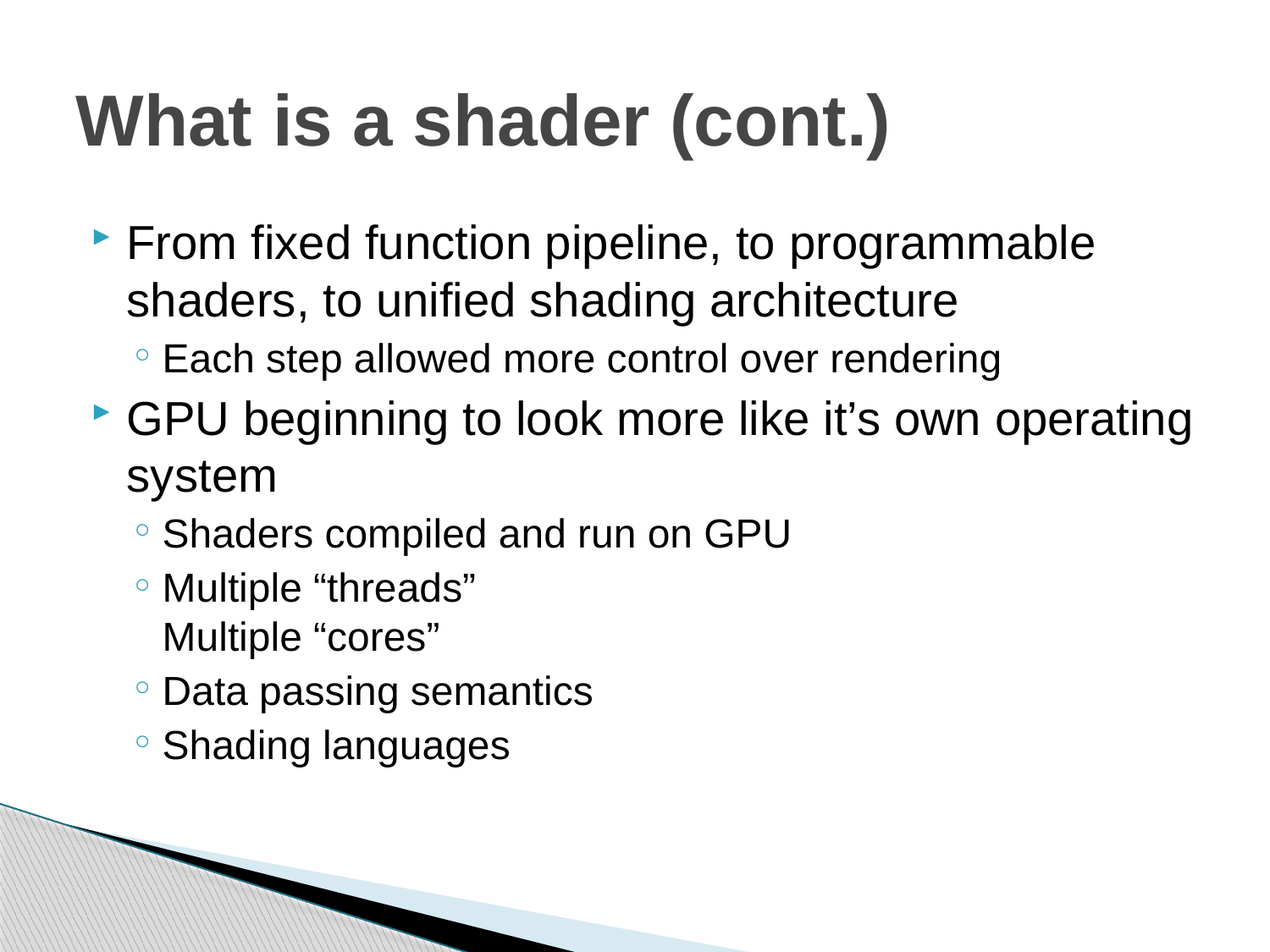

# What is a shader (cont.)
From fixed function pipeline, to programmable shaders, to unified shading architecture
Each step allowed more control over rendering
GPU beginning to look more like it’s own operating system
Shaders compiled and run on GPU
Multiple “threads”
Multiple “cores”
Data passing semantics
Shading languages